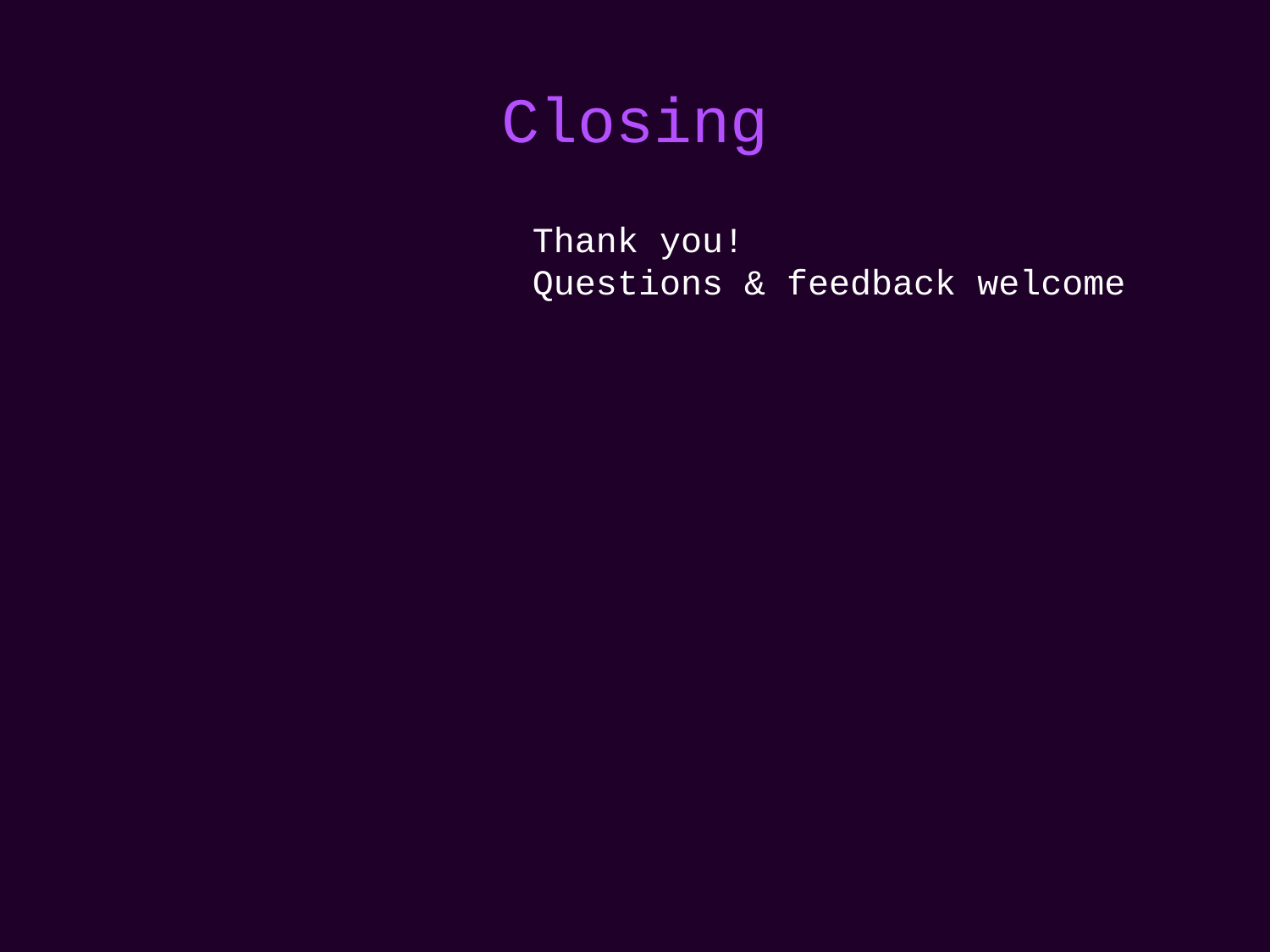

# Closing
Thank you!
Questions & feedback welcome